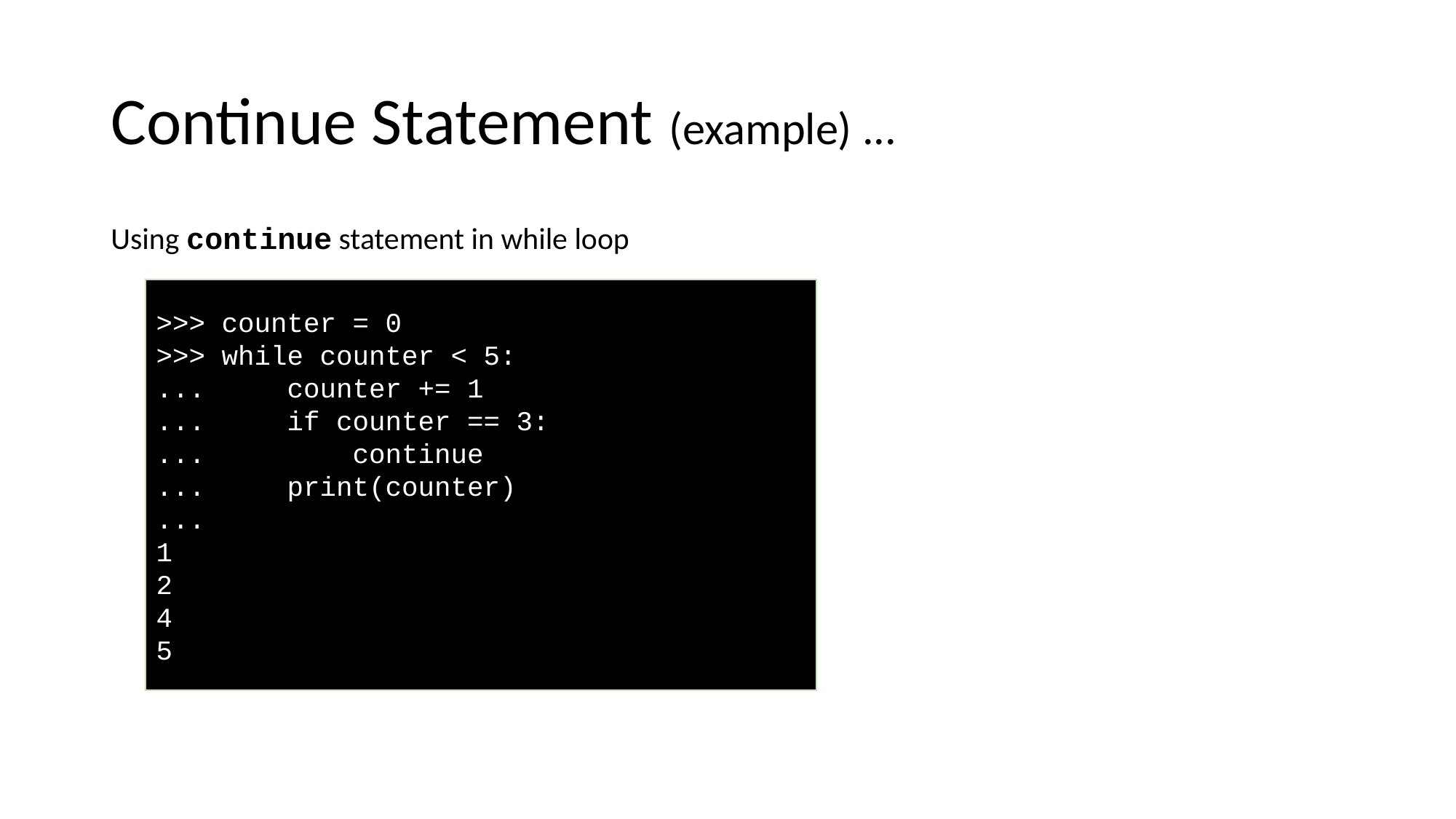

# Continue Statement (example) ...
Using continue statement in while loop
>>> counter = 0
>>> while counter < 5:
...     counter += 1
...     if counter == 3:
...         continue
...     print(counter)
...
1
2
4
5